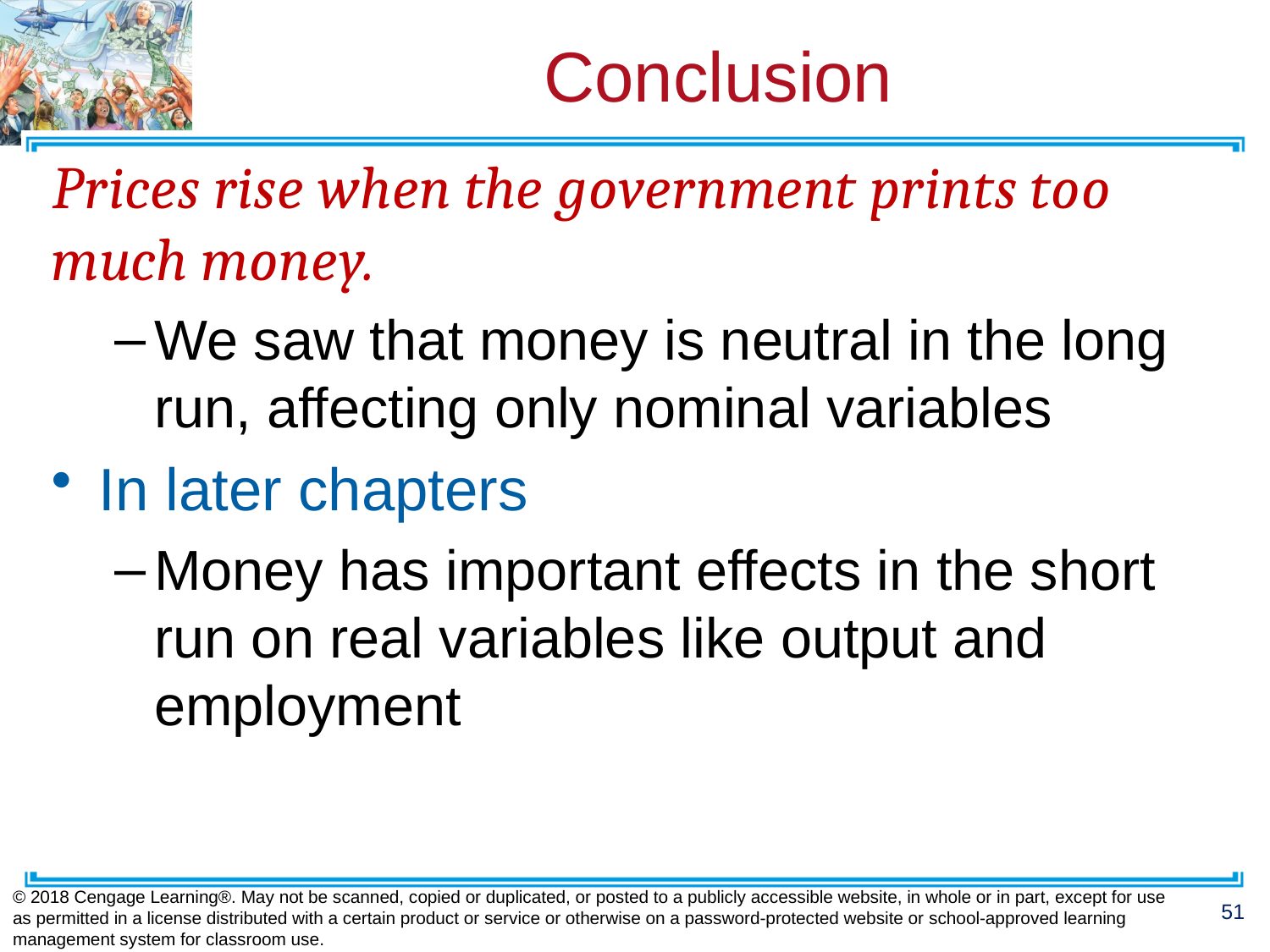

# Conclusion
Prices rise when the government prints too much money.
We saw that money is neutral in the long run, affecting only nominal variables
In later chapters
Money has important effects in the short run on real variables like output and employment
© 2018 Cengage Learning®. May not be scanned, copied or duplicated, or posted to a publicly accessible website, in whole or in part, except for use as permitted in a license distributed with a certain product or service or otherwise on a password-protected website or school-approved learning management system for classroom use.
51